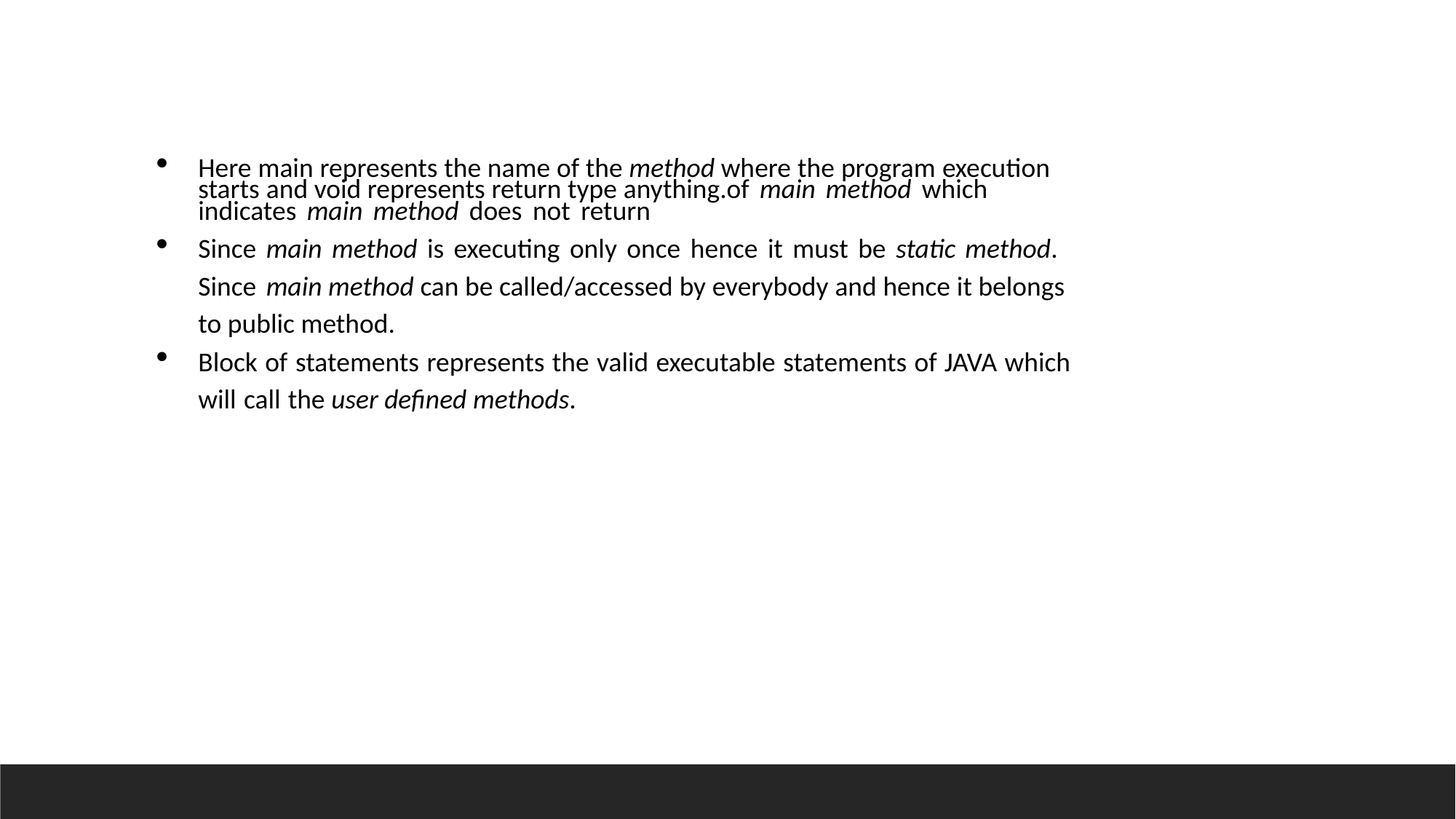

Here main represents the name of the method where the program execution starts and void represents return type anything.of main method which indicates main method does not return
Since main method is executing only once hence it must be static method. Since main method can be called/accessed by everybody and hence it belongs to public method.
Block of statements represents the valid executable statements of JAVA which will call the user defined methods.